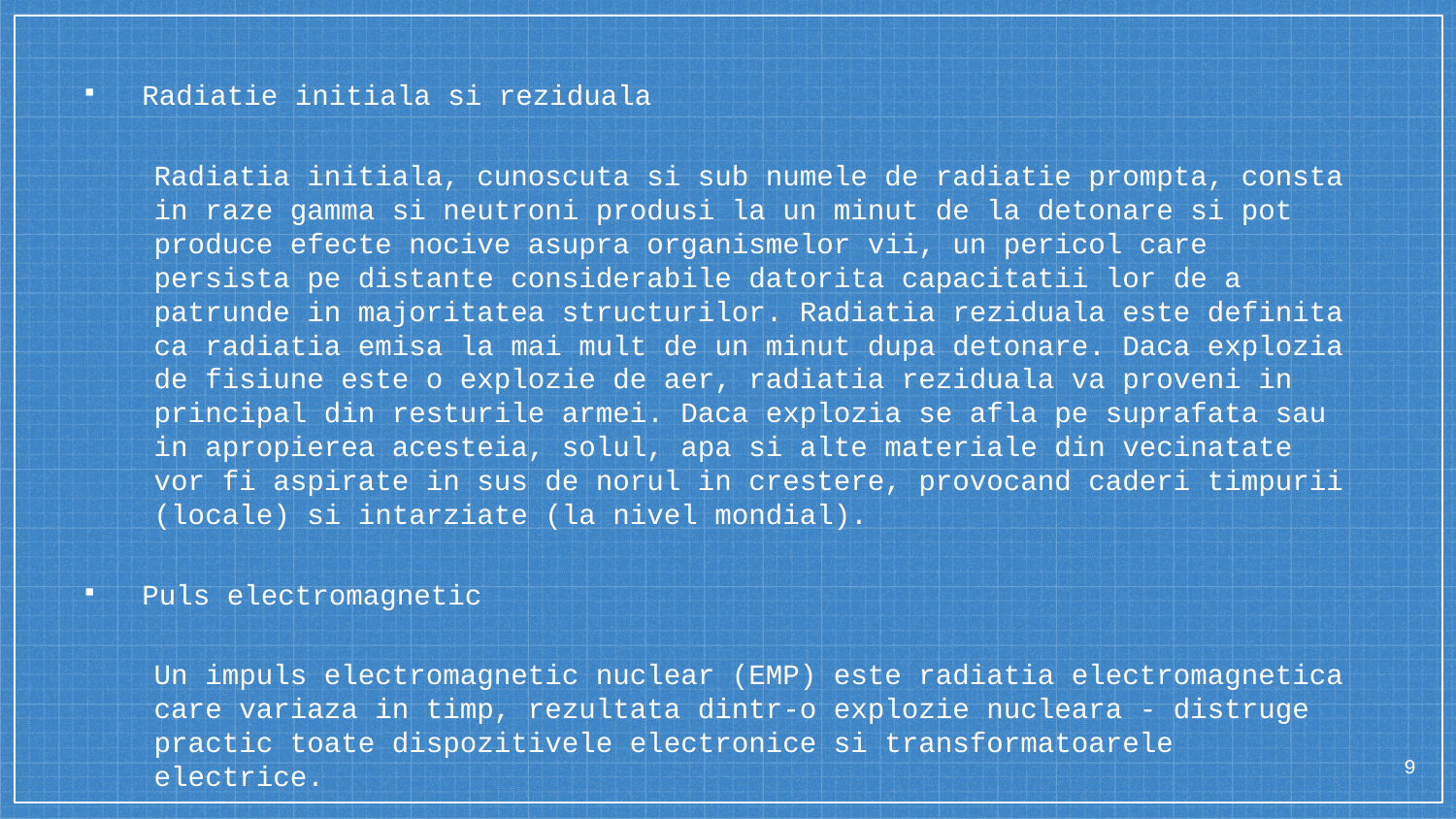

Radiatie initiala si reziduala

Radiatia initiala, cunoscuta si sub numele de radiatie prompta, consta in raze gamma si neutroni produsi la un minut de la detonare si pot produce efecte nocive asupra organismelor vii, un pericol care persista pe distante considerabile datorita capacitatii lor de a patrunde in majoritatea structurilor. Radiatia reziduala este definita ca radiatia emisa la mai mult de un minut dupa detonare. Daca explozia de fisiune este o explozie de aer, radiatia reziduala va proveni in principal din resturile armei. Daca explozia se afla pe suprafata sau in apropierea acesteia, solul, apa si alte materiale din vecinatate vor fi aspirate in sus de norul in crestere, provocand caderi timpurii (locale) si intarziate (la nivel mondial).

Puls electromagnetic

Un impuls electromagnetic nuclear (EMP) este radiatia electromagnetica care variaza in timp, rezultata dintr-o explozie nucleara - distruge practic toate dispozitivele electronice si transformatoarele electrice.

9